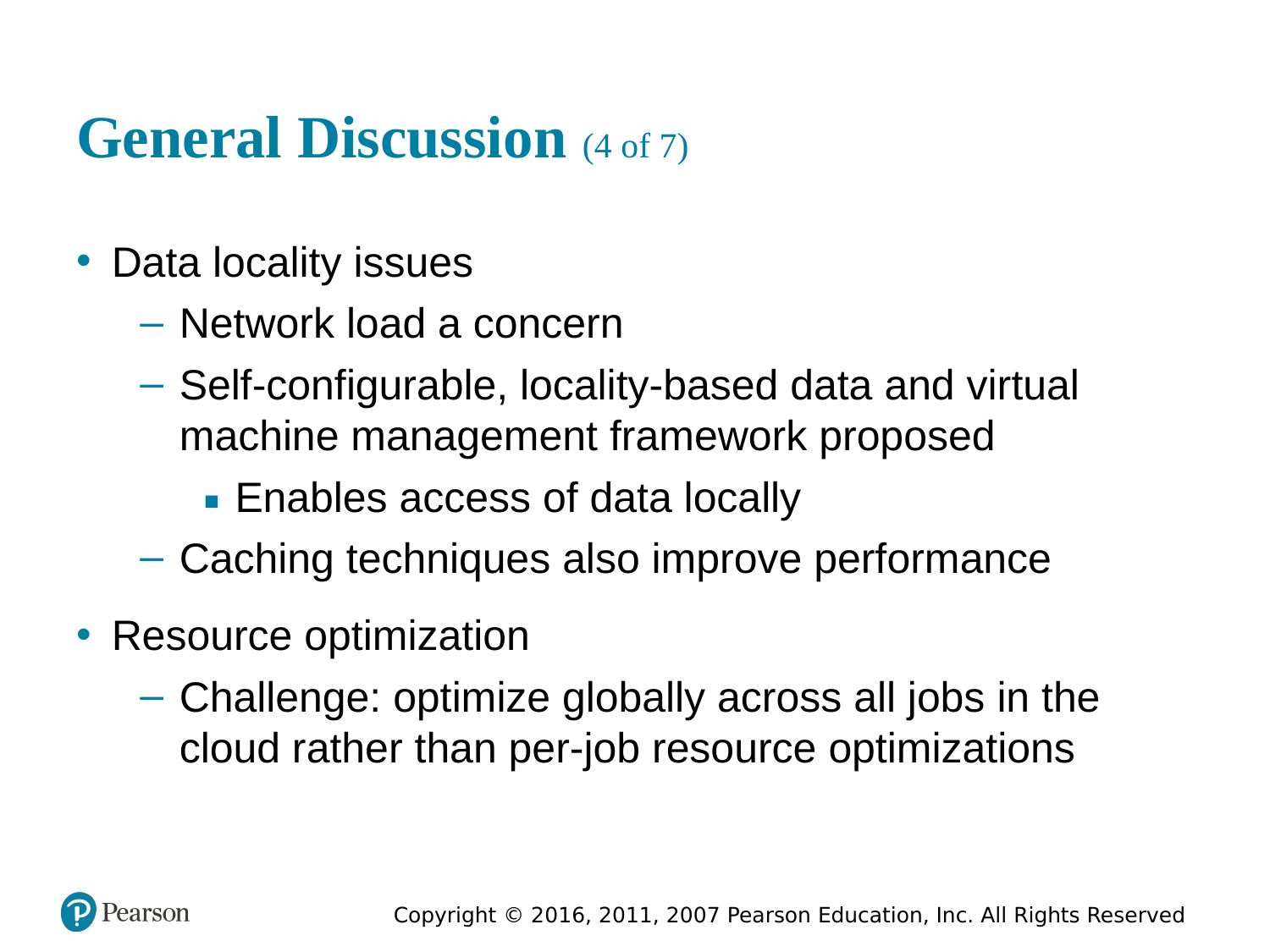

# General Discussion (4 of 7)
Data locality issues
Network load a concern
Self-configurable, locality-based data and virtual machine management framework proposed
Enables access of data locally
Caching techniques also improve performance
Resource optimization
Challenge: optimize globally across all jobs in the cloud rather than per-job resource optimizations